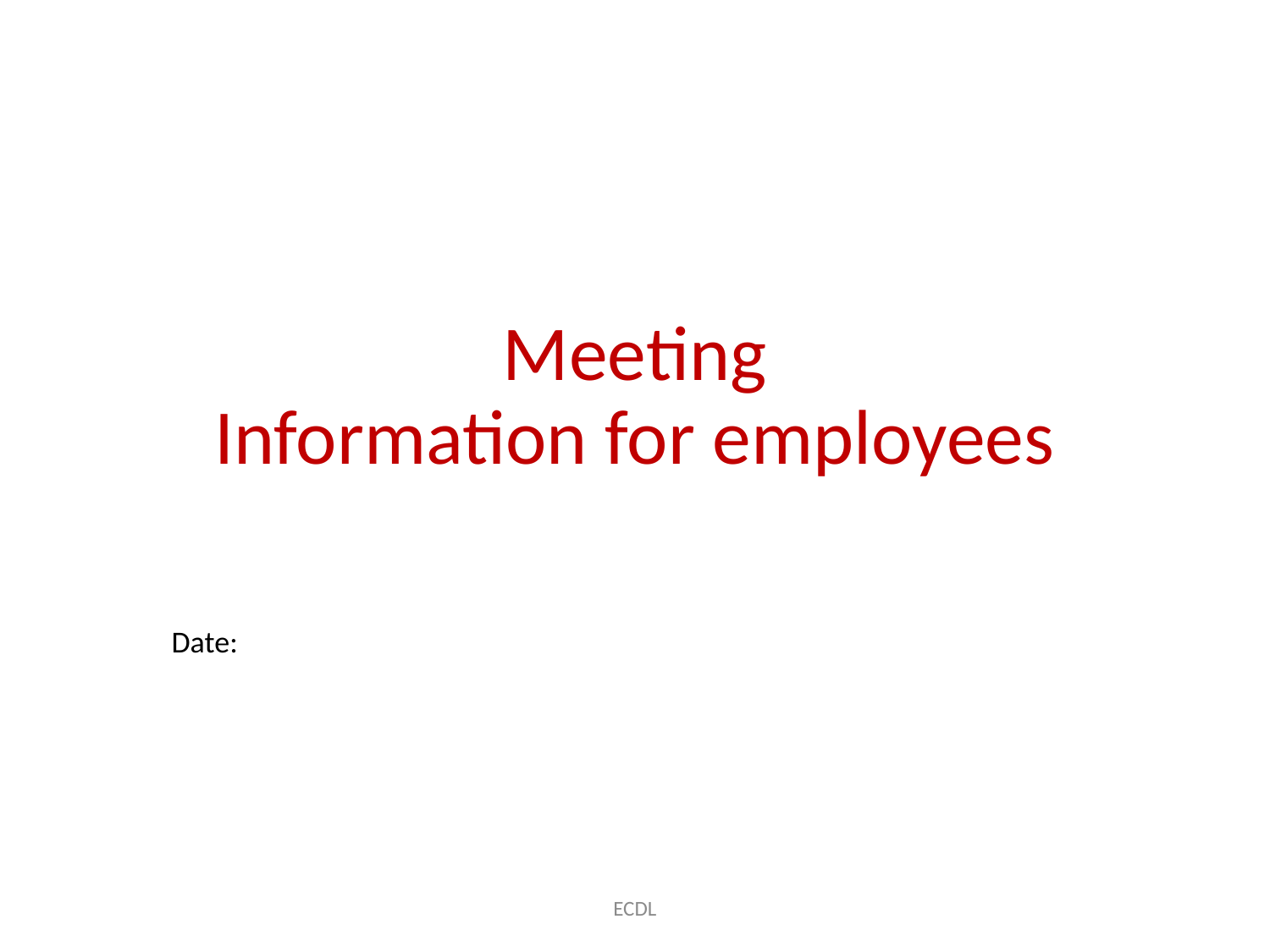

# Meeting Information for employees
Date:
ECDL